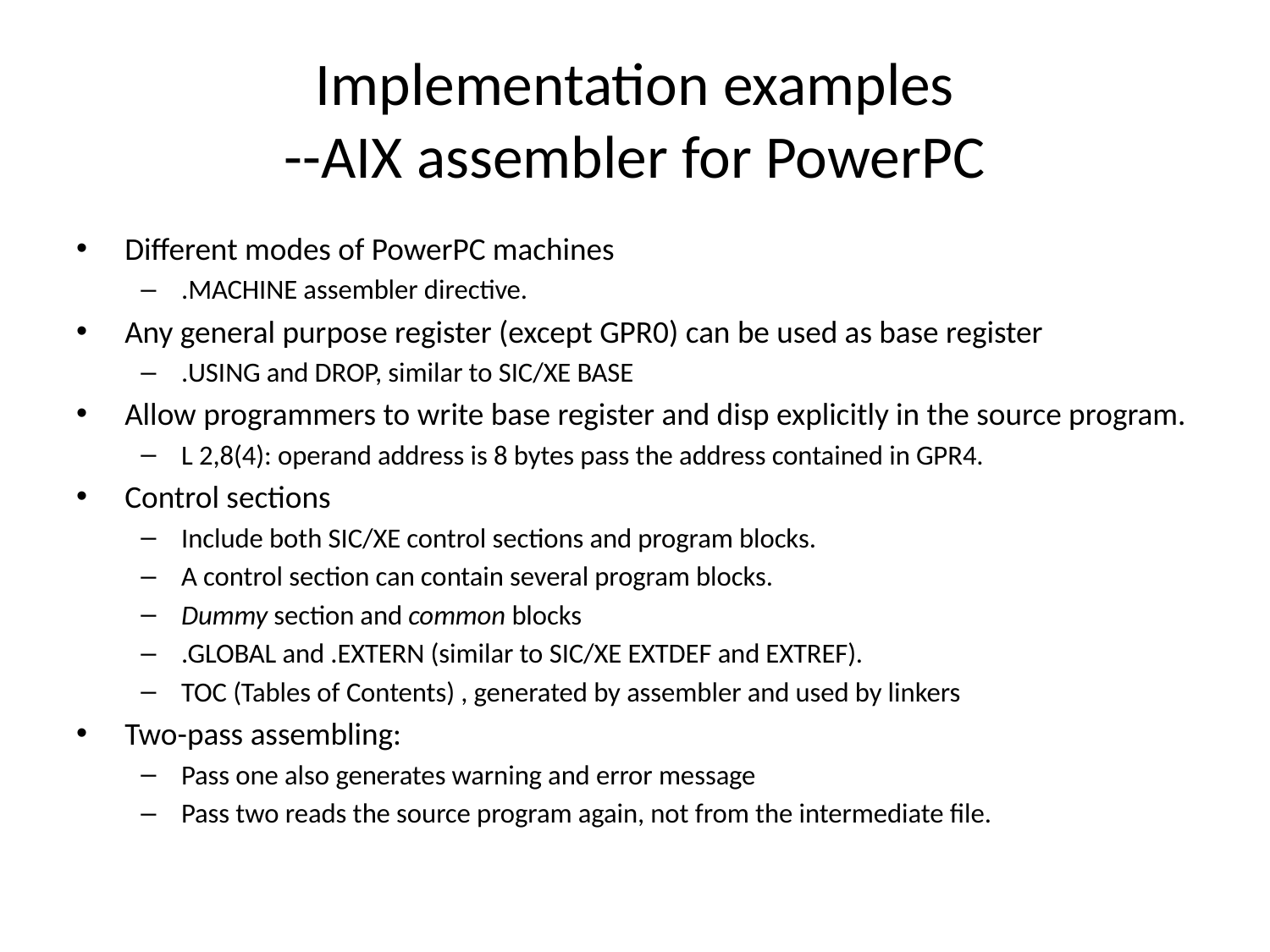

# Implementation examples --AIX assembler for PowerPC
Different modes of PowerPC machines
.MACHINE assembler directive.
Any general purpose register (except GPR0) can be used as base register
.USING and DROP, similar to SIC/XE BASE
Allow programmers to write base register and disp explicitly in the source program.
L 2,8(4): operand address is 8 bytes pass the address contained in GPR4.
Control sections
Include both SIC/XE control sections and program blocks.
A control section can contain several program blocks.
Dummy section and common blocks
.GLOBAL and .EXTERN (similar to SIC/XE EXTDEF and EXTREF).
TOC (Tables of Contents) , generated by assembler and used by linkers
Two-pass assembling:
Pass one also generates warning and error message
Pass two reads the source program again, not from the intermediate file.